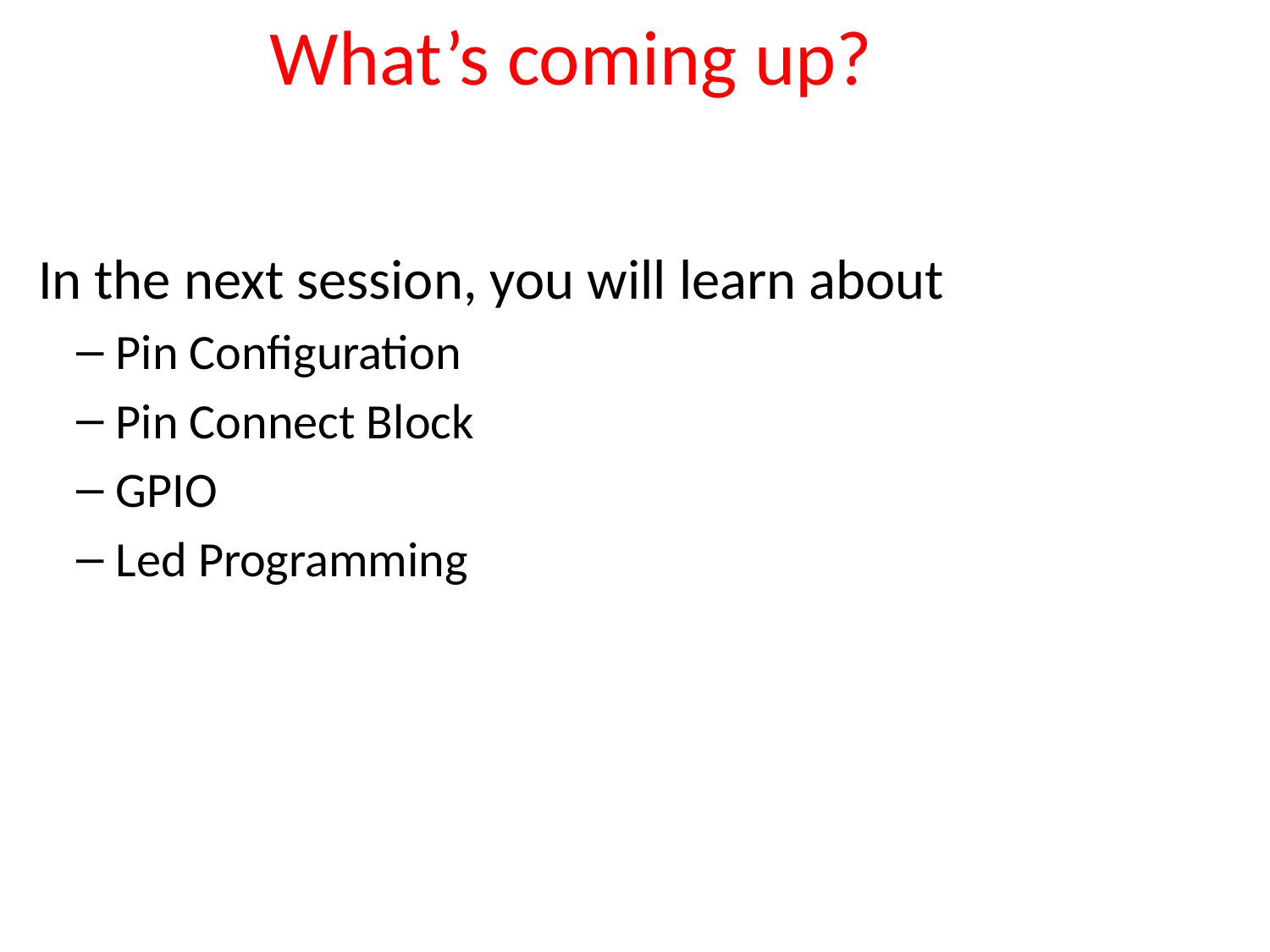

What’s coming up?
  In the next session, you will learn about
Pin Configuration
Pin Connect Block
GPIO
Led Programming

PurpleLeap Company Confidential